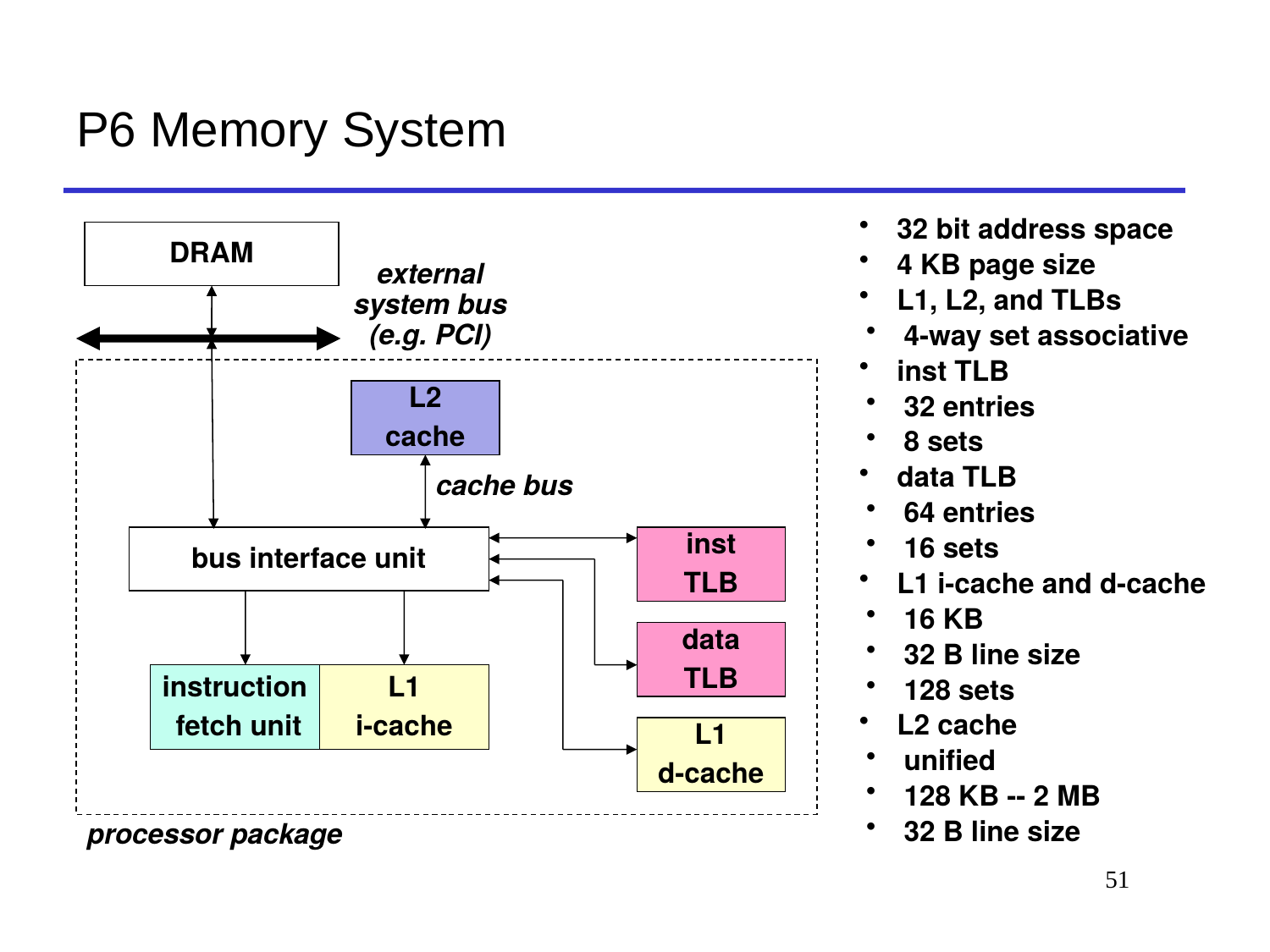

# P6 Memory System
 32 bit address space
 4 KB page size
 L1, L2, and TLBs
 4-way set associative
 inst TLB
 32 entries
 8 sets
 data TLB
 64 entries
 16 sets
 L1 i-cache and d-cache
 16 KB
 32 B line size
 128 sets
 L2 cache
 unified
 128 KB -- 2 MB
 32 B line size
DRAM
external system bus (e.g. PCI)

L2
cache

cache bus
bus interface unit
inst
TLB

data
TLB
instruction
 fetch unit
L1
i-cache

L1
d-cache

processor package
51